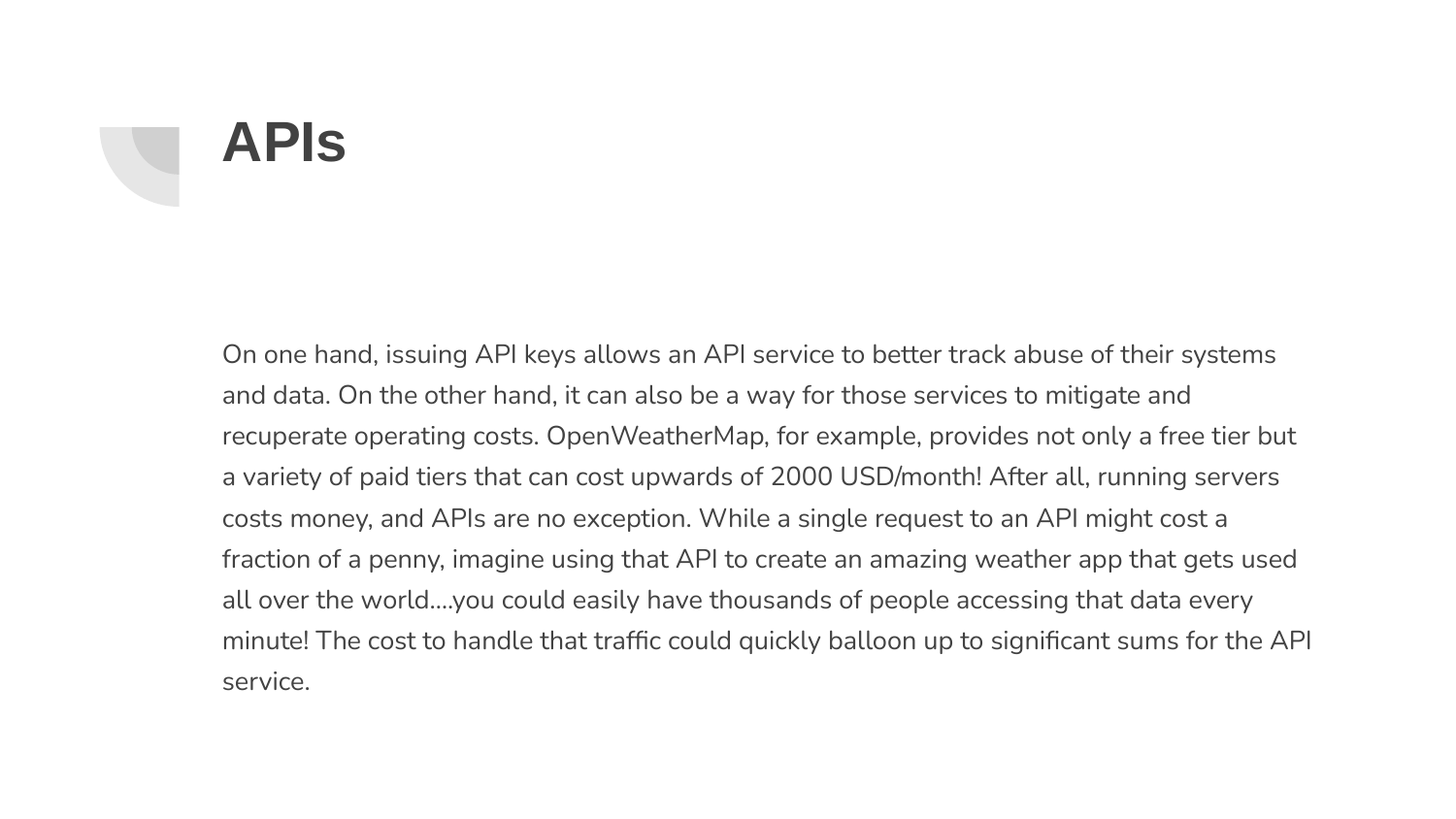

# APIs
On one hand, issuing API keys allows an API service to better track abuse of their systems and data. On the other hand, it can also be a way for those services to mitigate and recuperate operating costs. OpenWeatherMap, for example, provides not only a free tier but a variety of paid tiers that can cost upwards of 2000 USD/month! After all, running servers costs money, and APIs are no exception. While a single request to an API might cost a fraction of a penny, imagine using that API to create an amazing weather app that gets used all over the world….you could easily have thousands of people accessing that data every minute! The cost to handle that traffic could quickly balloon up to significant sums for the API service.